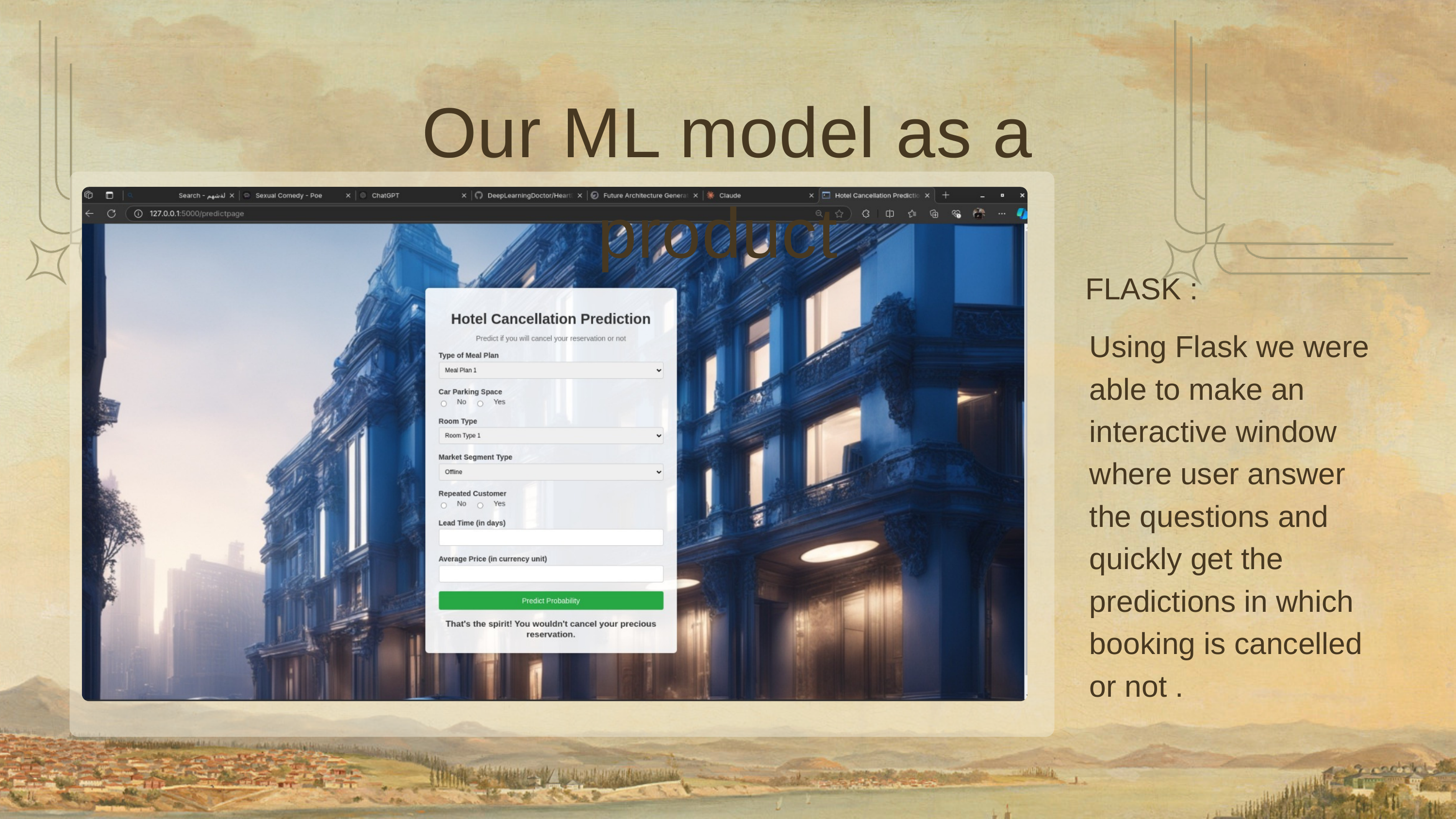

Our ML model as a product

FLASK :
Using Flask we were able to make an interactive window where user answer the questions and quickly get the predictions in which booking is cancelled or not .